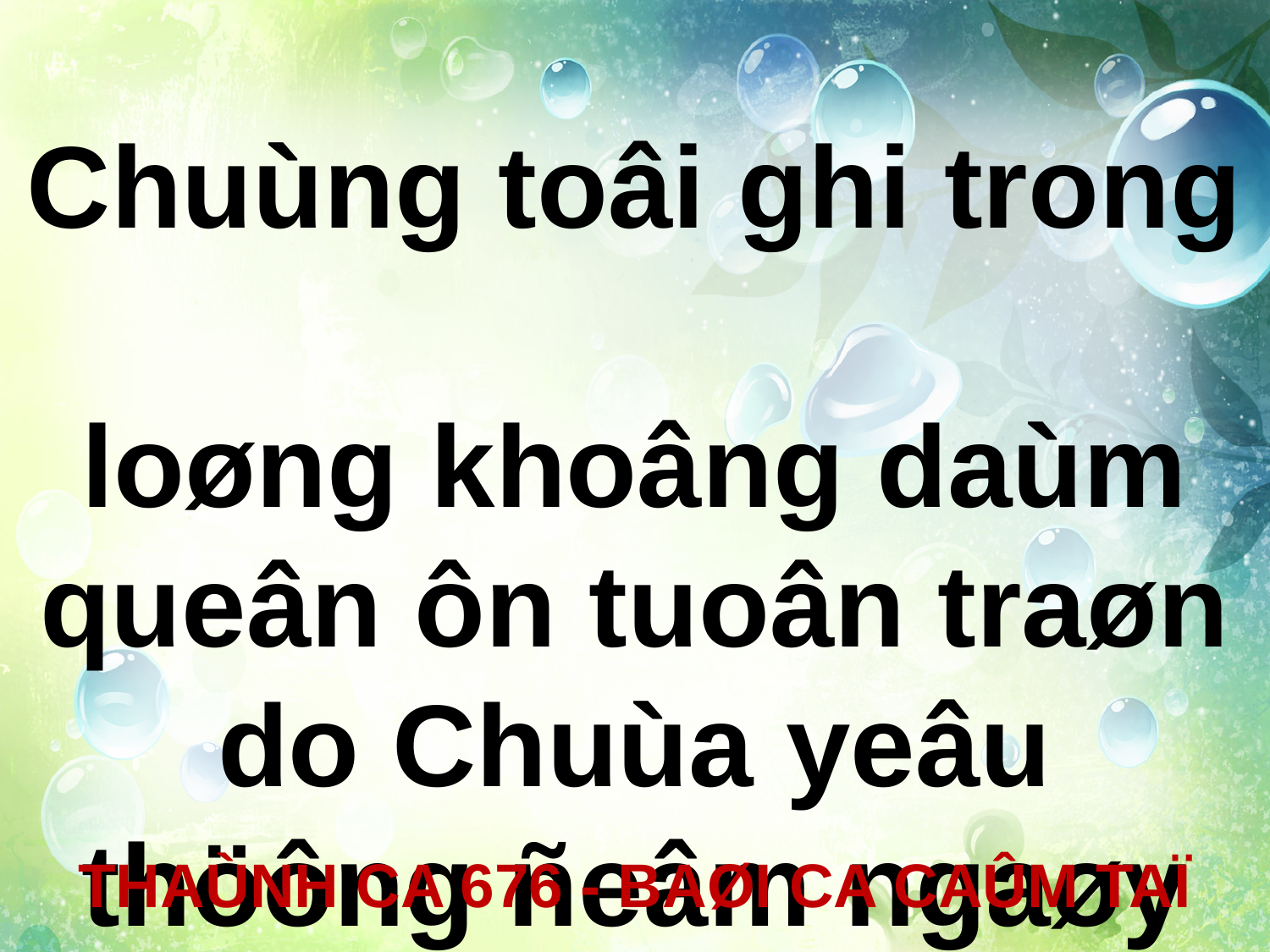

Chuùng toâi ghi trong
loøng khoâng daùm queân ôn tuoân traøn do Chuùa yeâu thöông ñeâm ngaøy luoân daét chaên.
THAÙNH CA 676 - BAØI CA CAÛM TAÏ